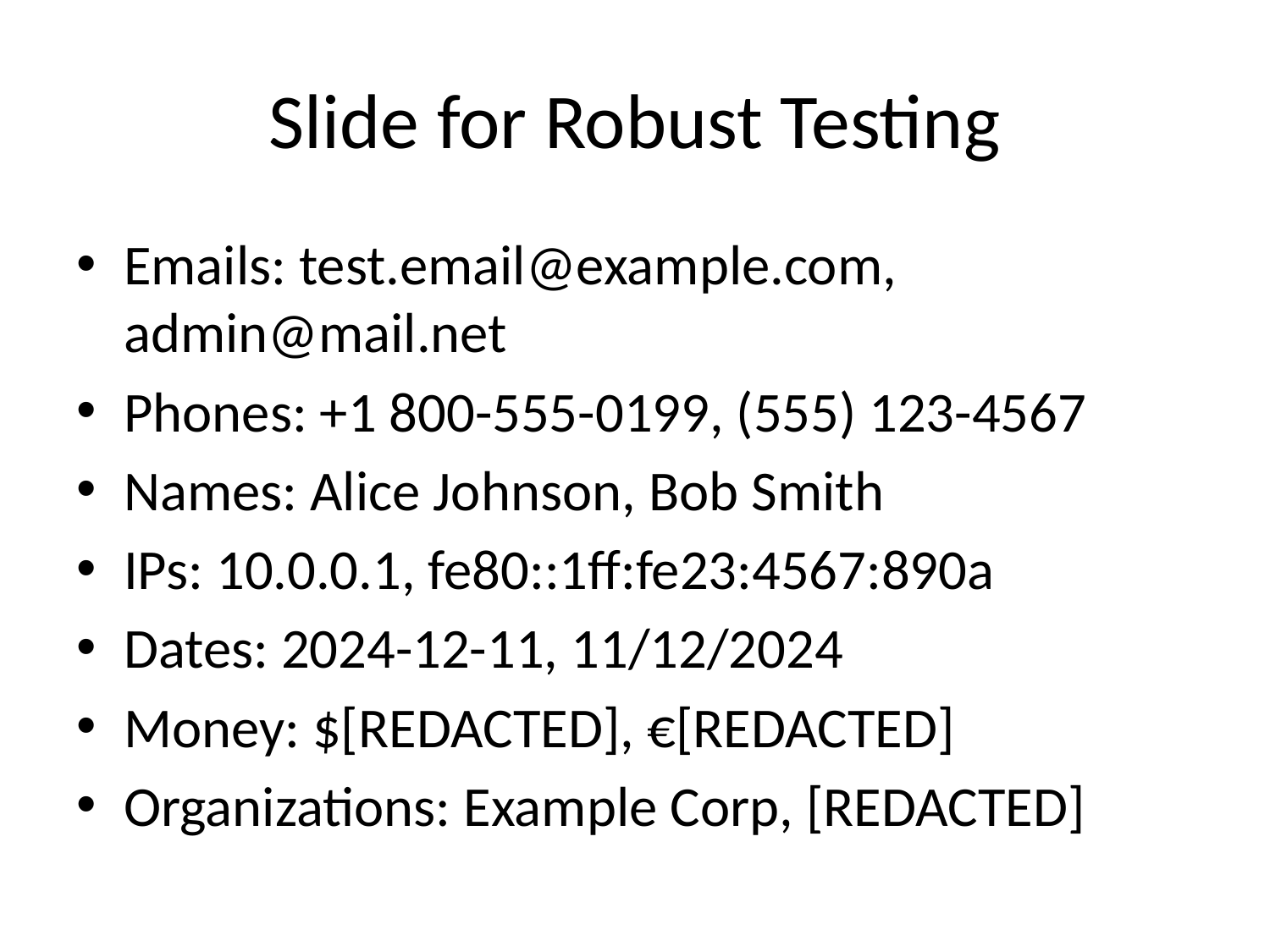

# Slide for Robust Testing
Emails: test.email@example.com, admin@mail.net
Phones: +1 800-555-0199, (555) 123-4567
Names: Alice Johnson, Bob Smith
IPs: 10.0.0.1, fe80::1ff:fe23:4567:890a
Dates: 2024-12-11, 11/12/2024
Money: $[REDACTED], €[REDACTED]
Organizations: Example Corp, [REDACTED]